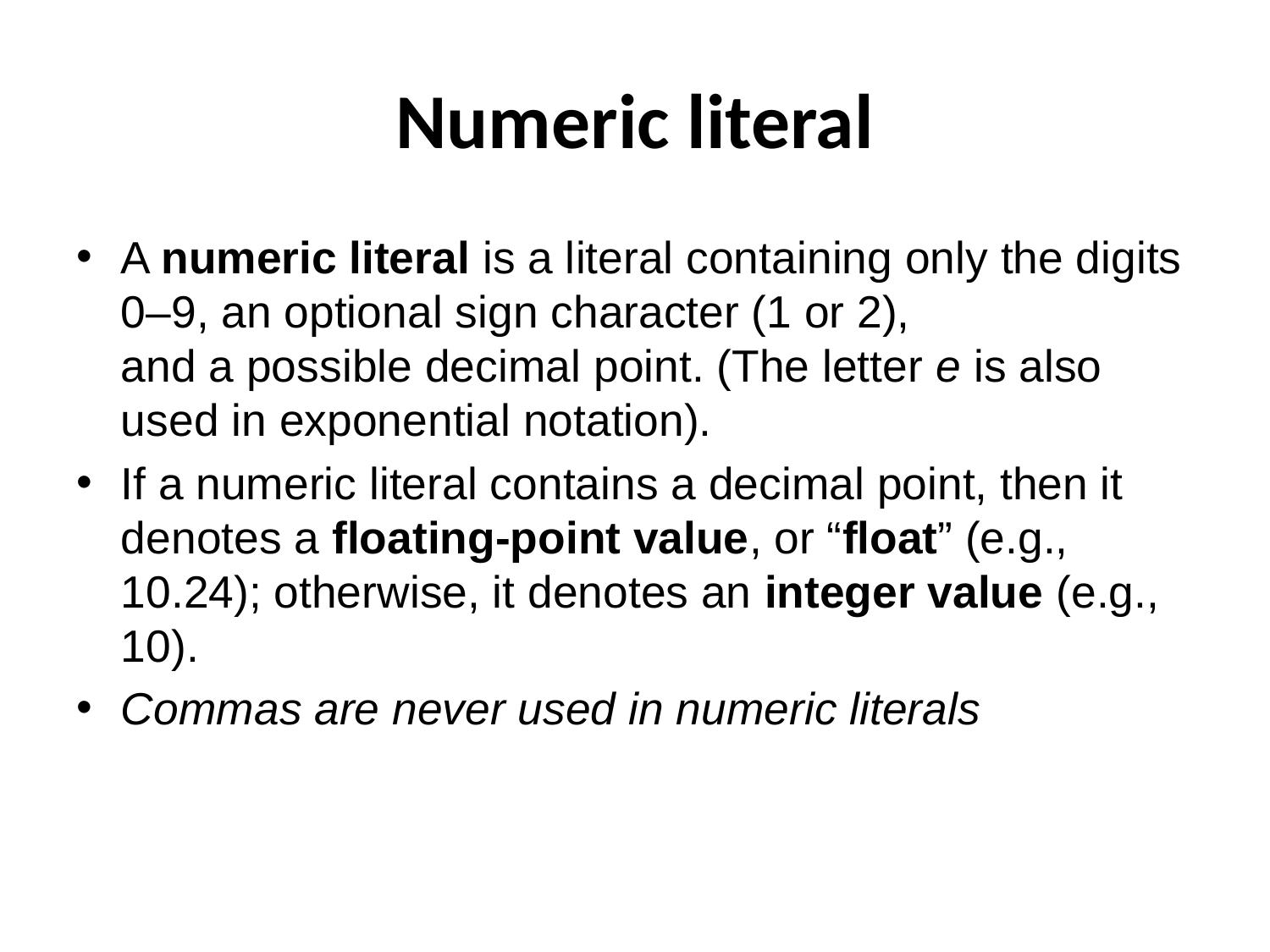

# Numeric literal
A numeric literal is a literal containing only the digits 0–9, an optional sign character (1 or 2),
and a possible decimal point. (The letter e is also used in exponential notation).
If a numeric literal contains a decimal point, then it denotes a floating-point value, or “float” (e.g., 10.24); otherwise, it denotes an integer value (e.g., 10).
Commas are never used in numeric literals